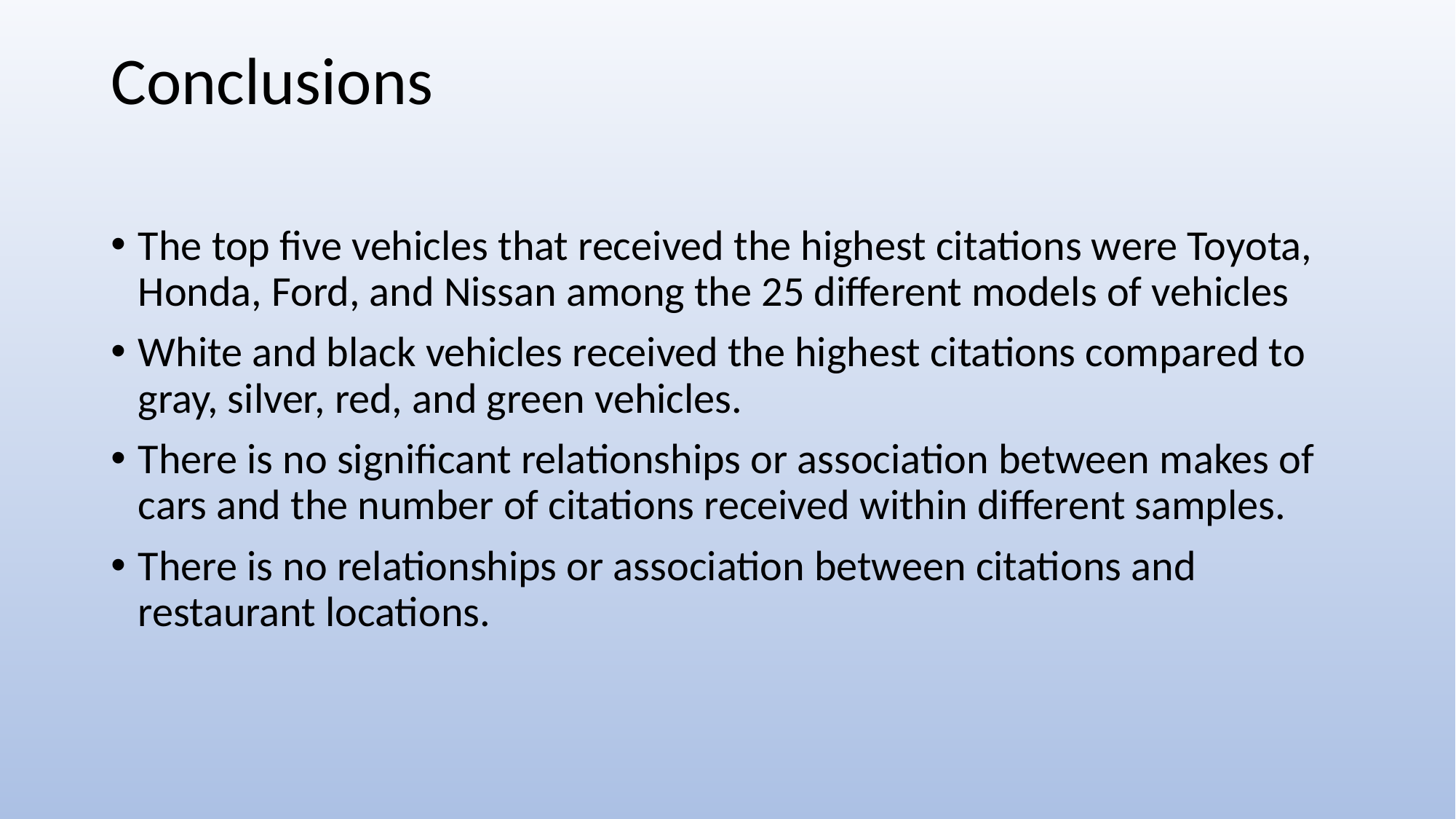

# Conclusions
The top five vehicles that received the highest citations were Toyota, Honda, Ford, and Nissan among the 25 different models of vehicles
White and black vehicles received the highest citations compared to gray, silver, red, and green vehicles.
There is no significant relationships or association between makes of cars and the number of citations received within different samples.
There is no relationships or association between citations and restaurant locations.